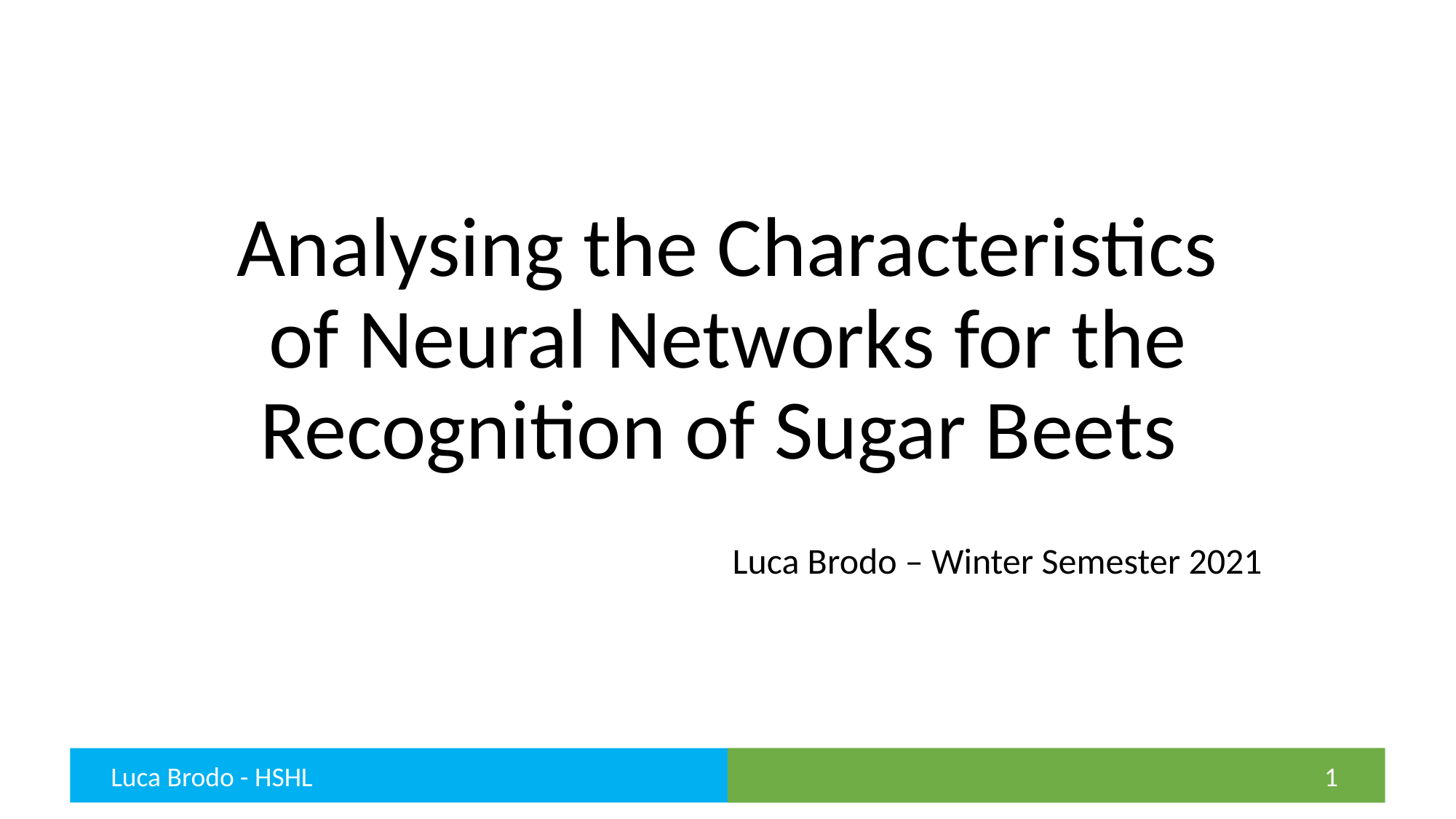

# Analysing the Characteristics of Neural Networks for the Recognition of Sugar Beets
Luca Brodo – Winter Semester 2021

Luca Brodo - HSHL
1